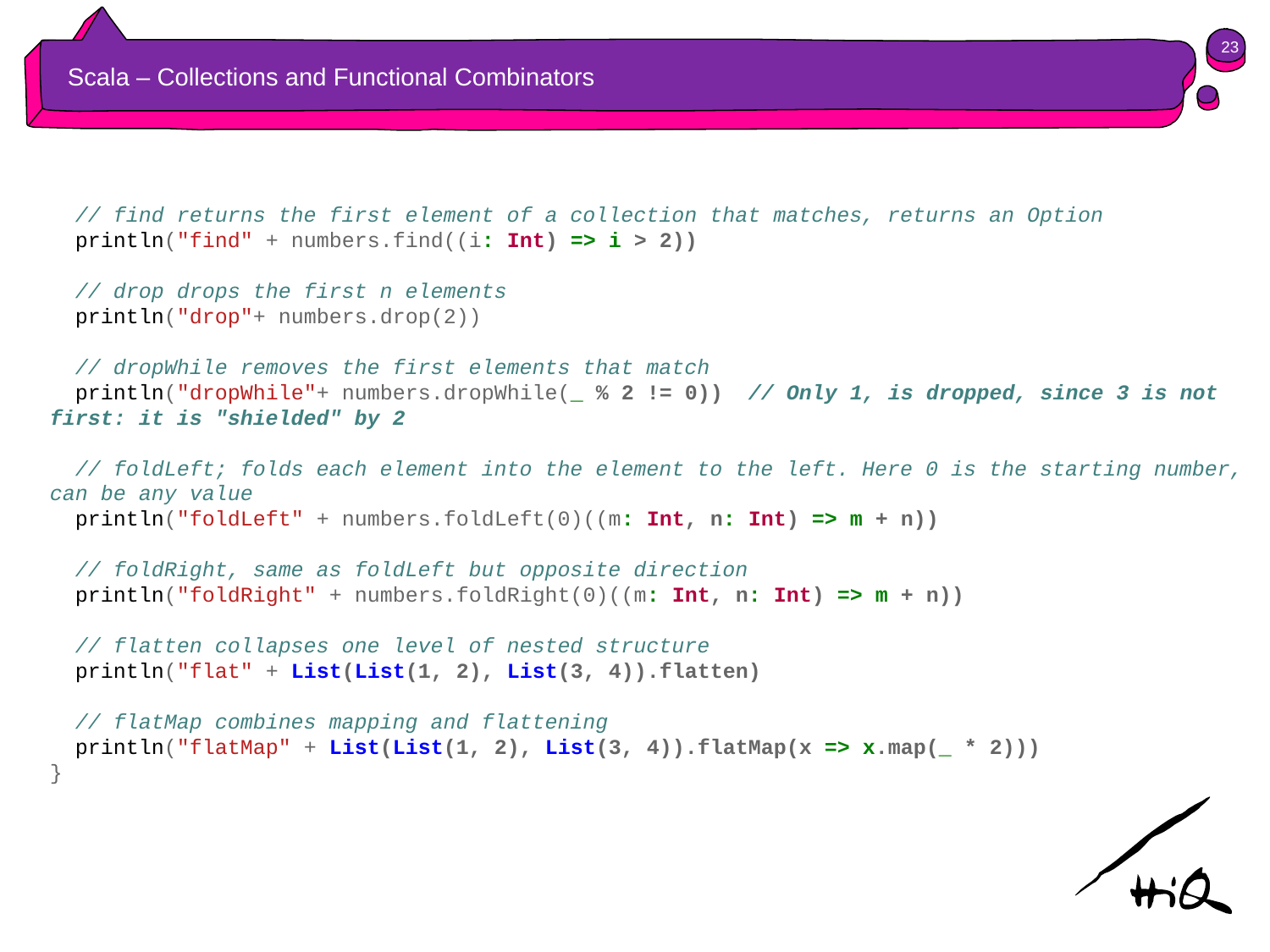

23
# Scala – Collections and Functional Combinators
  // find returns the first element of a collection that matches, returns an Option
  println("find" + numbers.find((i: Int) => i > 2))

  // drop drops the first n elements
  println("drop"+ numbers.drop(2))

  // dropWhile removes the first elements that match
  println("dropWhile"+ numbers.dropWhile(_ % 2 != 0))  // Only 1, is dropped, since 3 is not first: it is "shielded" by 2

  // foldLeft; folds each element into the element to the left. Here 0 is the starting number, can be any value
  println("foldLeft" + numbers.foldLeft(0)((m: Int, n: Int) => m + n))

  // foldRight, same as foldLeft but opposite direction
  println("foldRight" + numbers.foldRight(0)((m: Int, n: Int) => m + n))

  // flatten collapses one level of nested structure
  println("flat" + List(List(1, 2), List(3, 4)).flatten)

  // flatMap combines mapping and flattening
  println("flatMap" + List(List(1, 2), List(3, 4)).flatMap(x => x.map(_ * 2)))
}